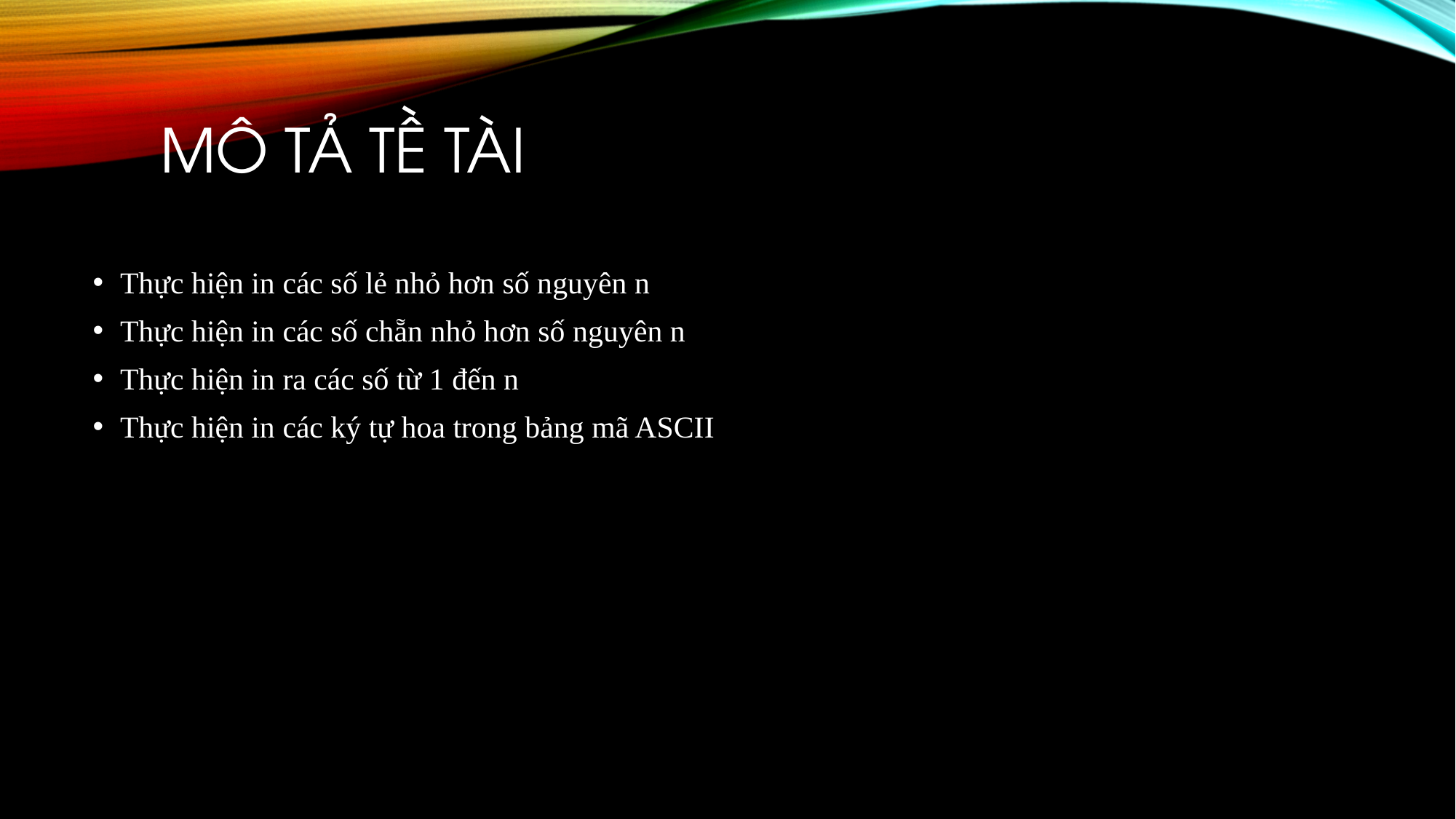

# MÔ TẢ TỀ TÀI
Thực hiện in các số lẻ nhỏ hơn số nguyên n
Thực hiện in các số chẵn nhỏ hơn số nguyên n
Thực hiện in ra các số từ 1 đến n
Thực hiện in các ký tự hoa trong bảng mã ASCII